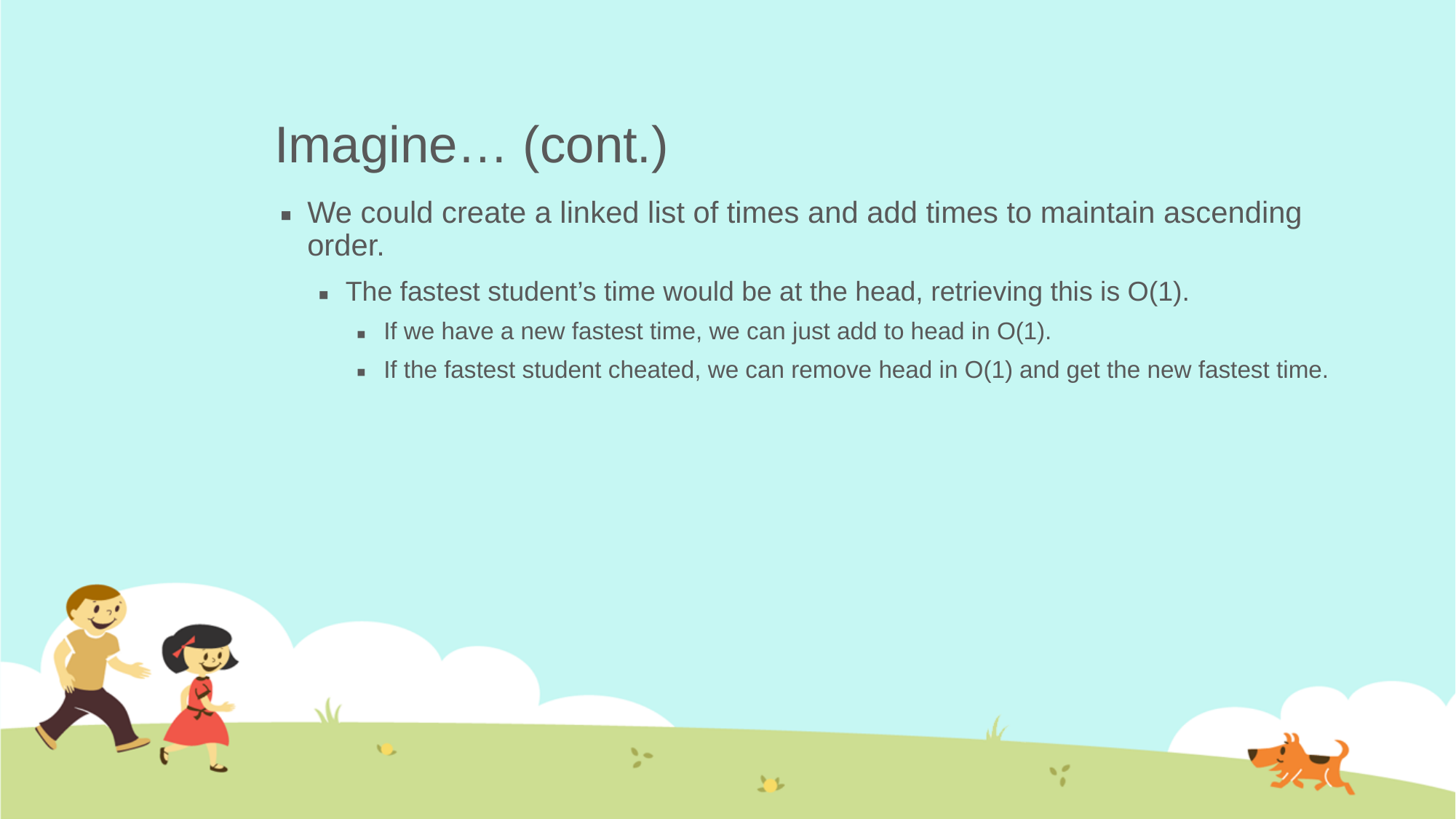

# Imagine… (cont.)
We could create a linked list of times and add times to maintain ascending order.
The fastest student’s time would be at the head, retrieving this is O(1).
If we have a new fastest time, we can just add to head in O(1).
If the fastest student cheated, we can remove head in O(1) and get the new fastest time.